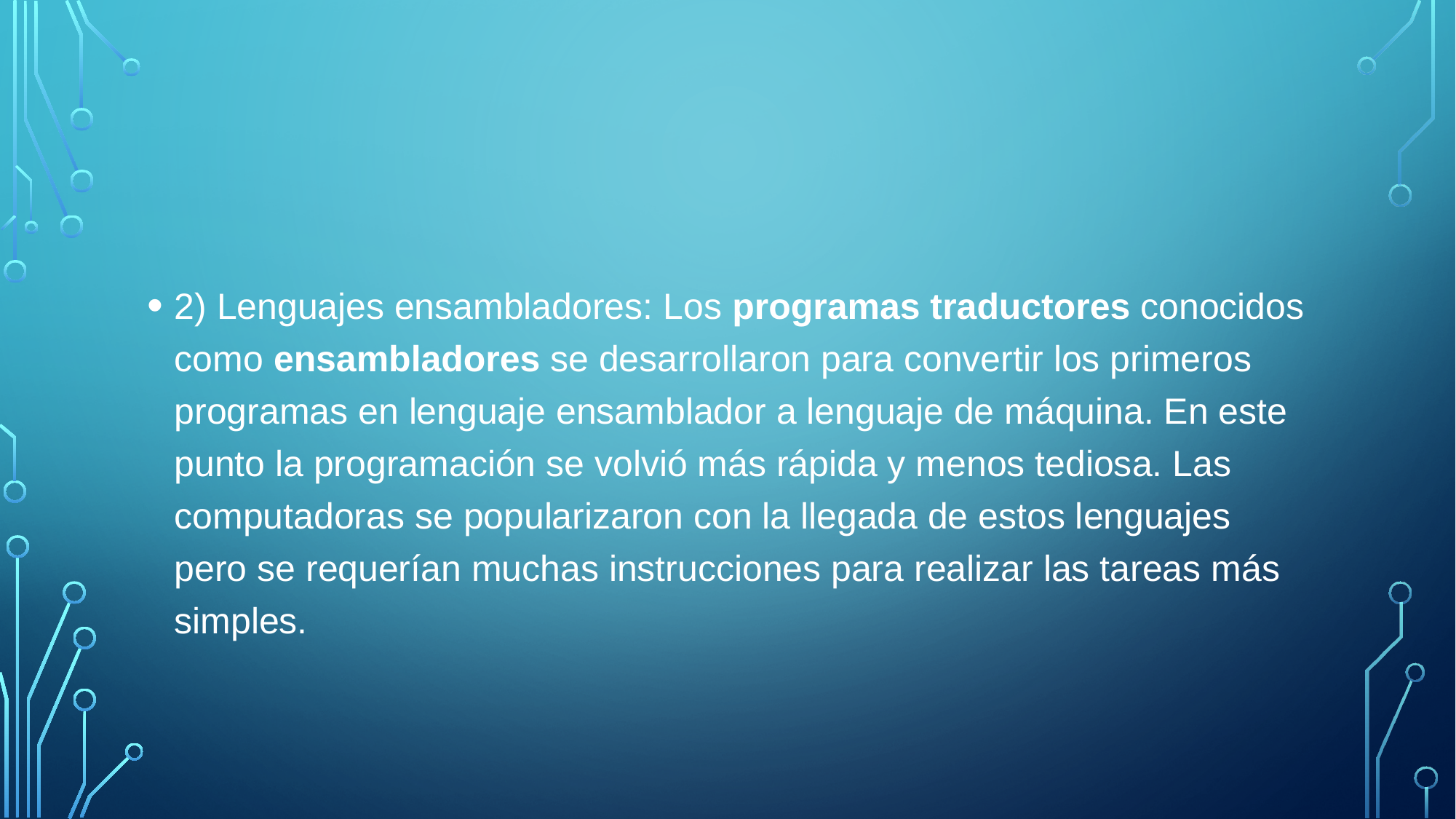

#
2) Lenguajes ensambladores: Los programas traductores conocidos como ensambladores se desarrollaron para convertir los primeros programas en lenguaje ensamblador a lenguaje de máquina. En este punto la programación se volvió más rápida y menos tediosa. Las computadoras se popularizaron con la llegada de estos lenguajes pero se requerían muchas instrucciones para realizar las tareas más simples.